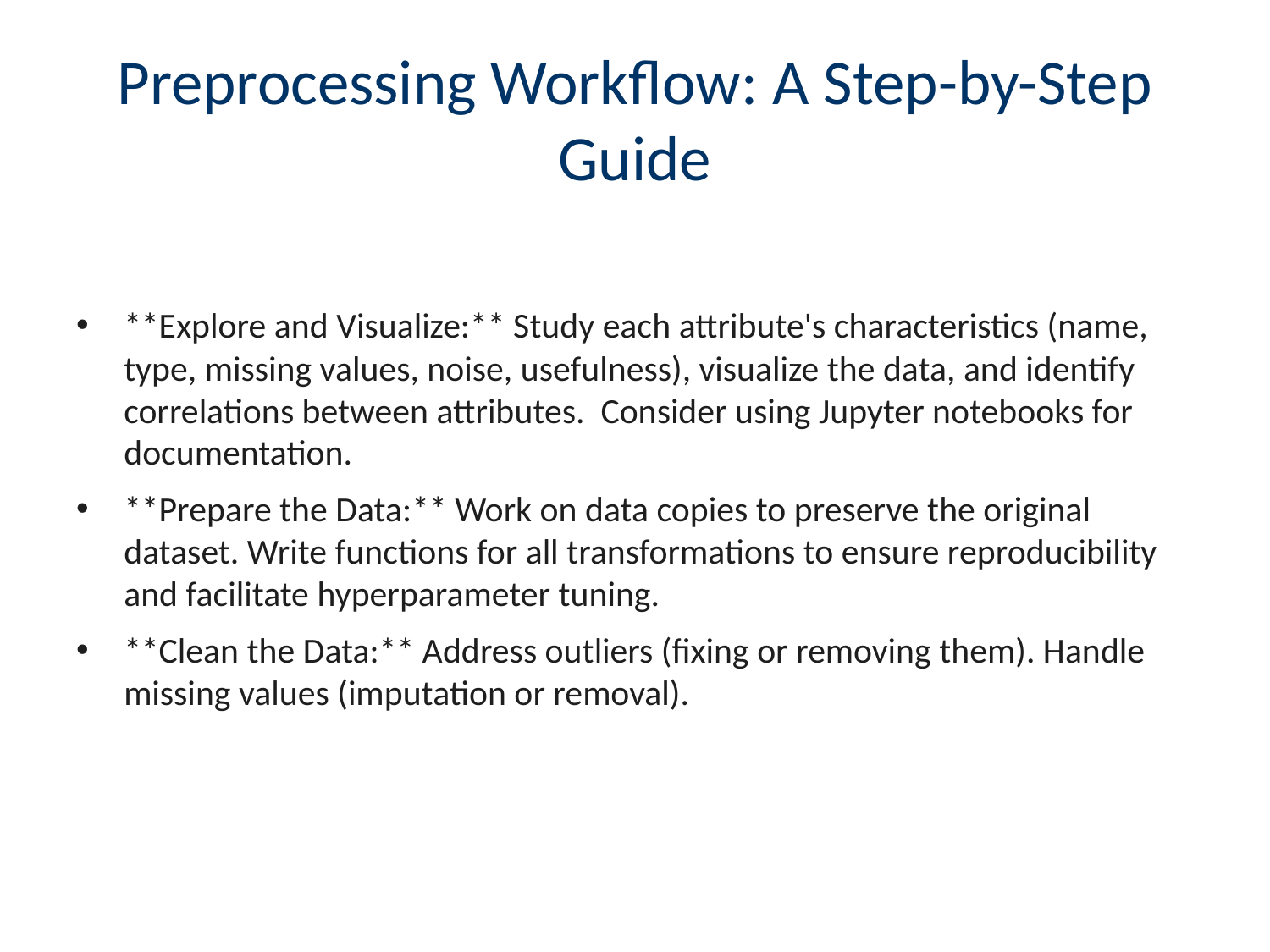

# Preprocessing Workflow: A Step-by-Step Guide

**Explore and Visualize:** Study each attribute's characteristics (name, type, missing values, noise, usefulness), visualize the data, and identify correlations between attributes.  Consider using Jupyter notebooks for documentation.
**Prepare the Data:** Work on data copies to preserve the original dataset. Write functions for all transformations to ensure reproducibility and facilitate hyperparameter tuning.
**Clean the Data:** Address outliers (fixing or removing them). Handle missing values (imputation or removal).